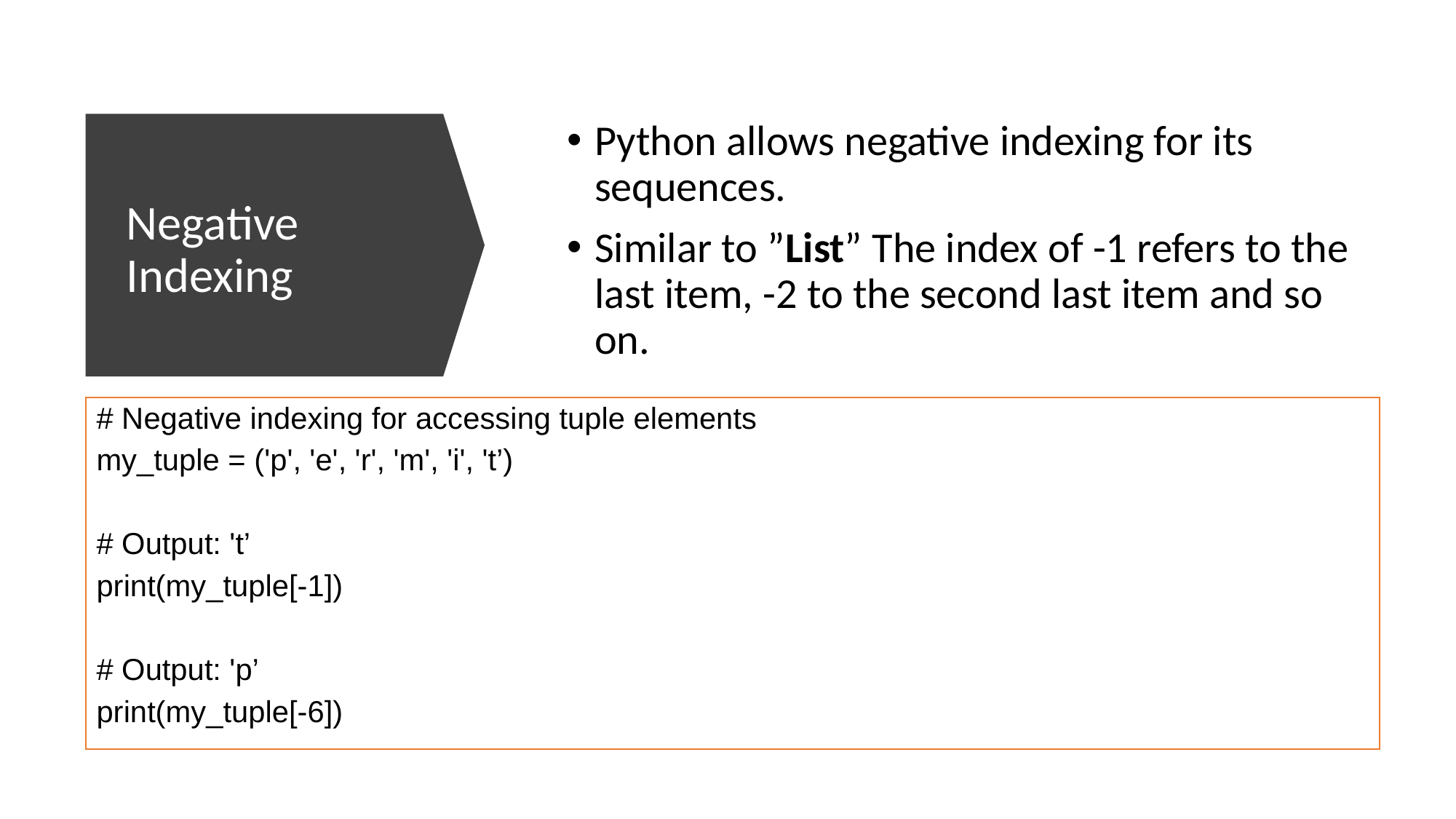

Python allows negative indexing for its sequences.
Similar to ”List” The index of -1 refers to the last item, -2 to the second last item and so on.

# Negative Indexing
# Negative indexing for accessing tuple elements
my_tuple = ('p', 'e', 'r', 'm', 'i', 't’)

# Output: 't’
print(my_tuple[-1])

# Output: 'p’
print(my_tuple[-6])